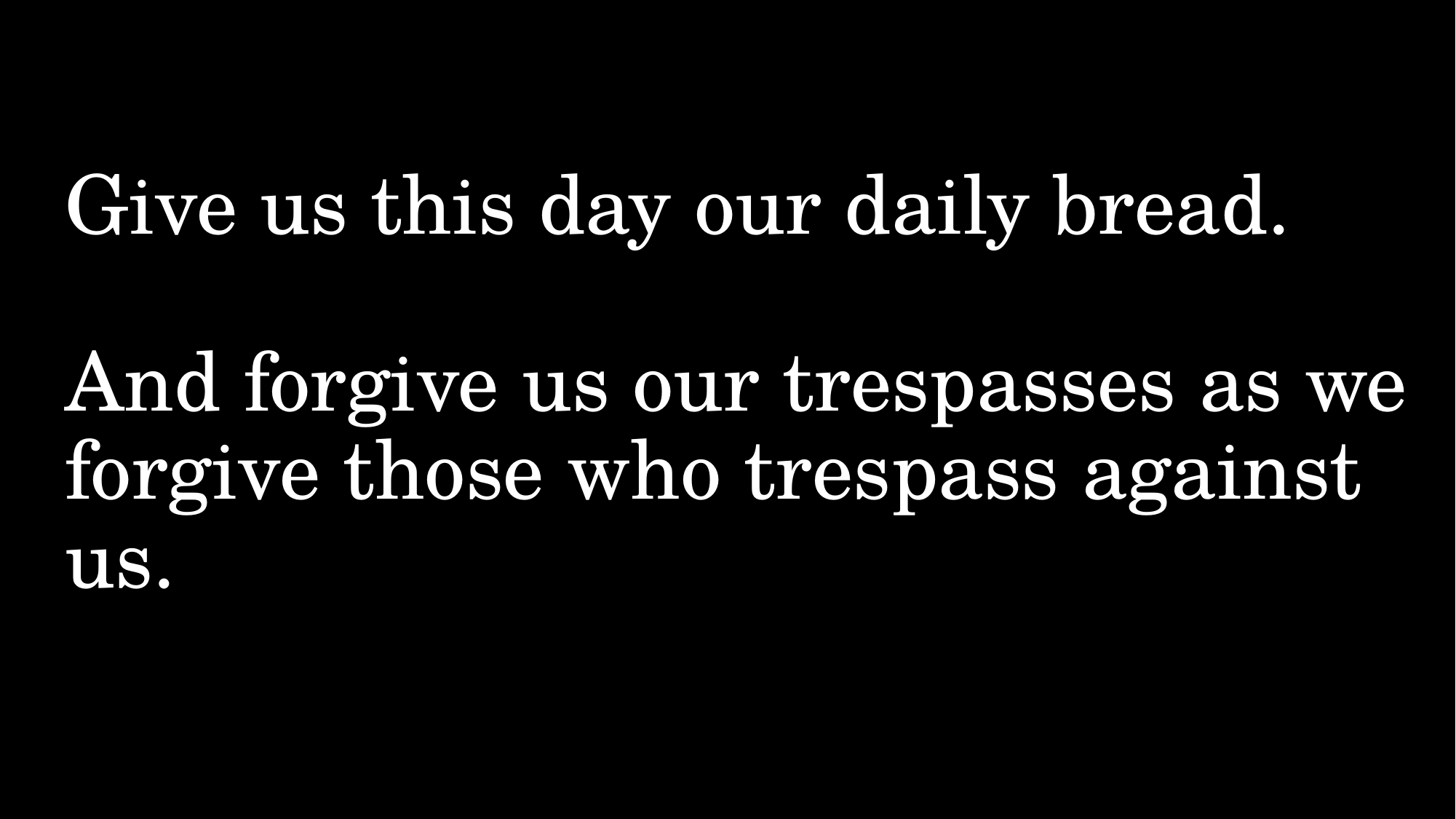

# Give us this day our daily bread. And forgive us our trespasses as we forgive those who trespass against us.